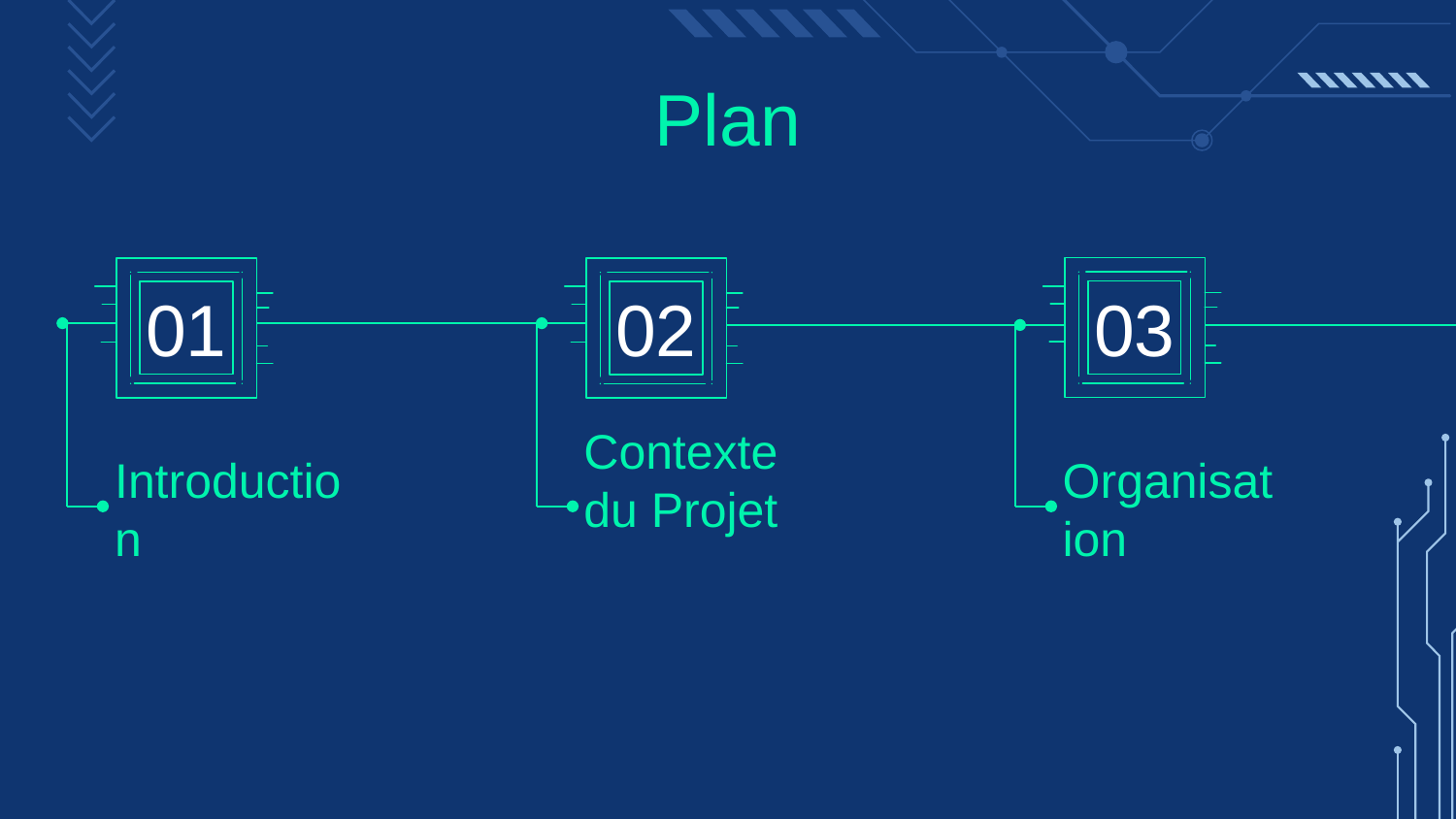

# Plan
01
02
03
Introduction
Contexte du Projet
Organisation